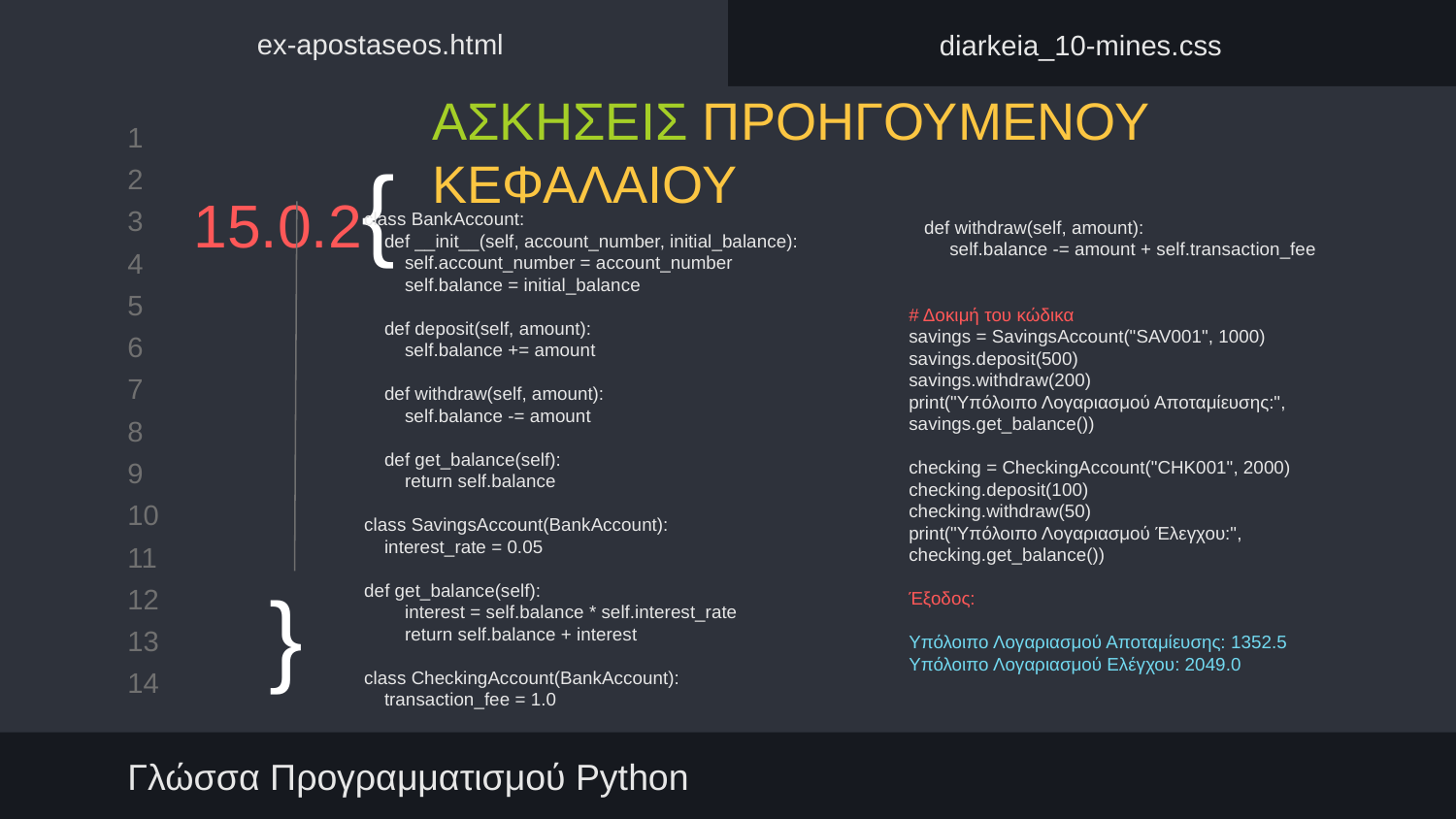

ex-apostaseos.html
diarkeia_10-mines.css
ΑΣΚΗΣΕΙΣ ΠΡΟΗΓΟΥΜΕΝΟΥ ΚΕΦΑΛΑΙΟΥ
# 15.0.2{
class BankAccount:
    def __init__(self, account_number, initial_balance):
        self.account_number = account_number
        self.balance = initial_balance

    def deposit(self, amount):
        self.balance += amount

    def withdraw(self, amount):
        self.balance -= amount

    def get_balance(self):
        return self.balance

class SavingsAccount(BankAccount):
    interest_rate = 0.05

def get_balance(self):
        interest = self.balance * self.interest_rate
        return self.balance + interest

class CheckingAccount(BankAccount):
    transaction_fee = 1.0

   def withdraw(self, amount):
        self.balance -= amount + self.transaction_fee

# Δοκιμή του κώδικα
savings = SavingsAccount("SAV001", 1000)
savings.deposit(500)
savings.withdraw(200)
print("Υπόλοιπο Λογαριασμού Αποταμίευσης:", savings.get_balance())

checking = CheckingAccount("CHK001", 2000)
checking.deposit(100)
checking.withdraw(50)
print("Υπόλοιπο Λογαριασμού Έλεγχου:", checking.get_balance())

Έξοδος:

Υπόλοιπο Λογαριασμού Αποταμίευσης: 1352.5
Υπόλοιπο Λογαριασμού Ελέγχου: 2049.0

}
Γλώσσα Προγραμματισμού Python